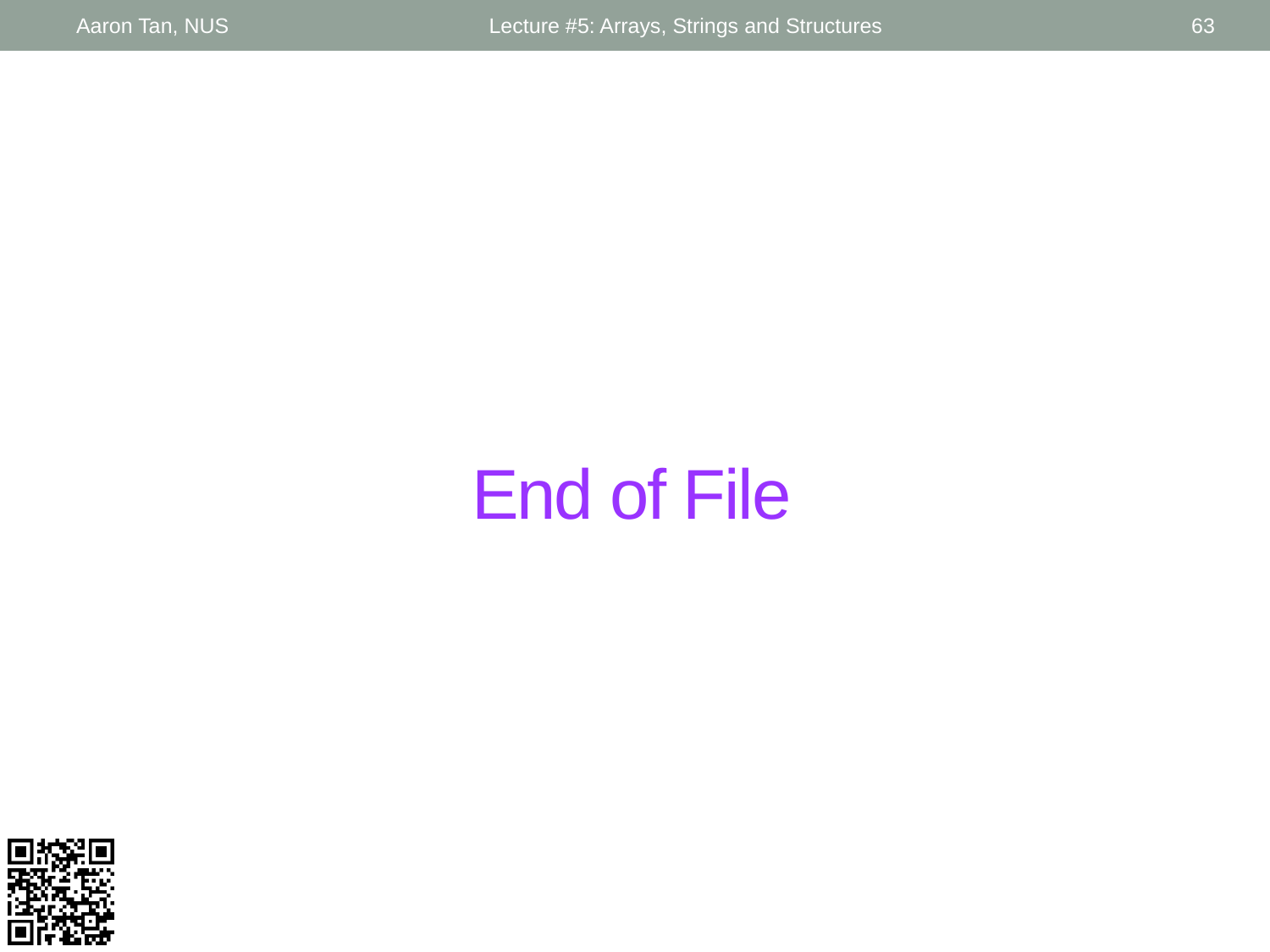

Aaron Tan, NUS
Lecture #5: Arrays, Strings and Structures
63
# End of File